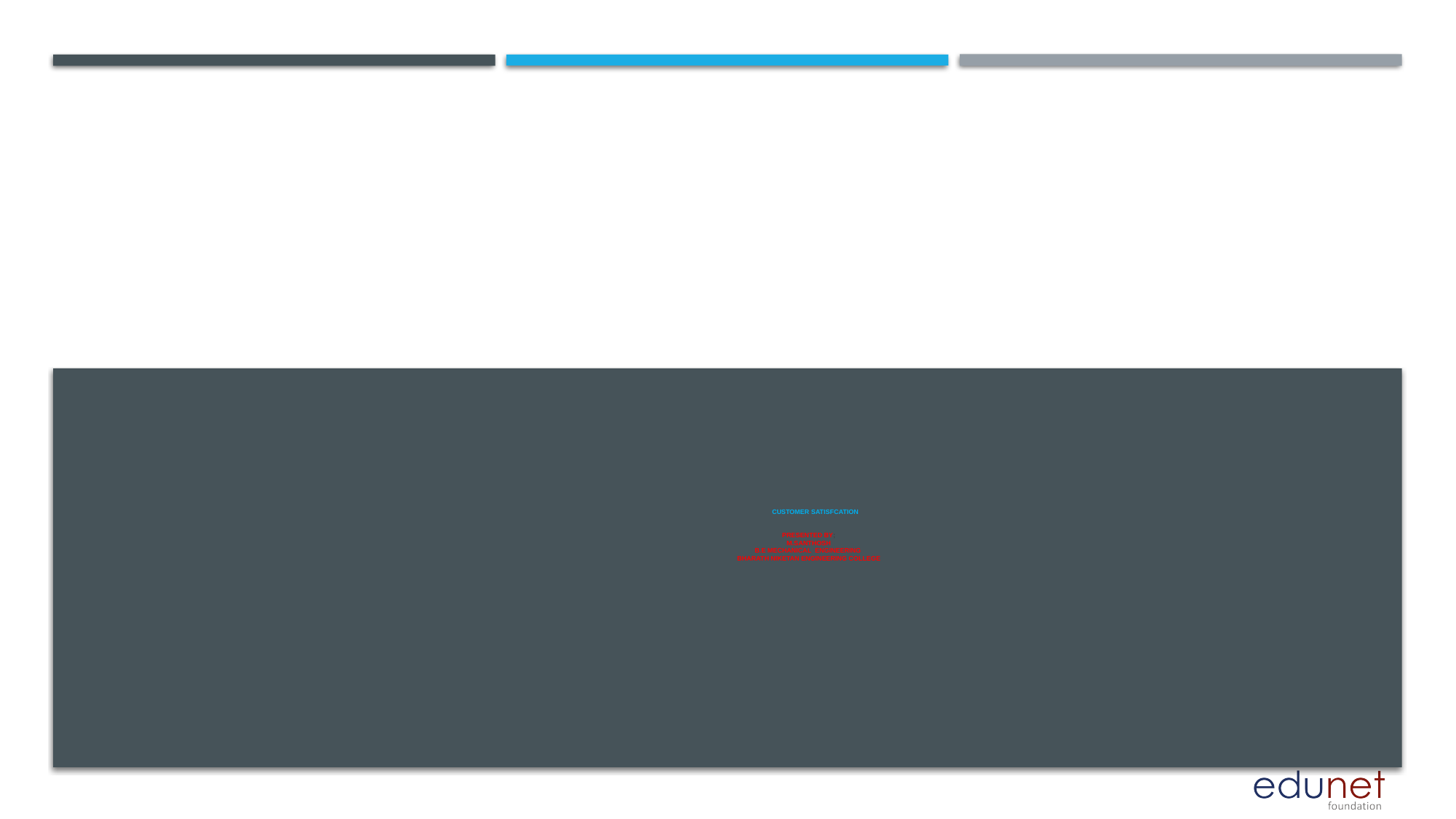

# Customer satisfcation presented by; m.santhosh b.e mechanical  engineering bharath niketan engineering college